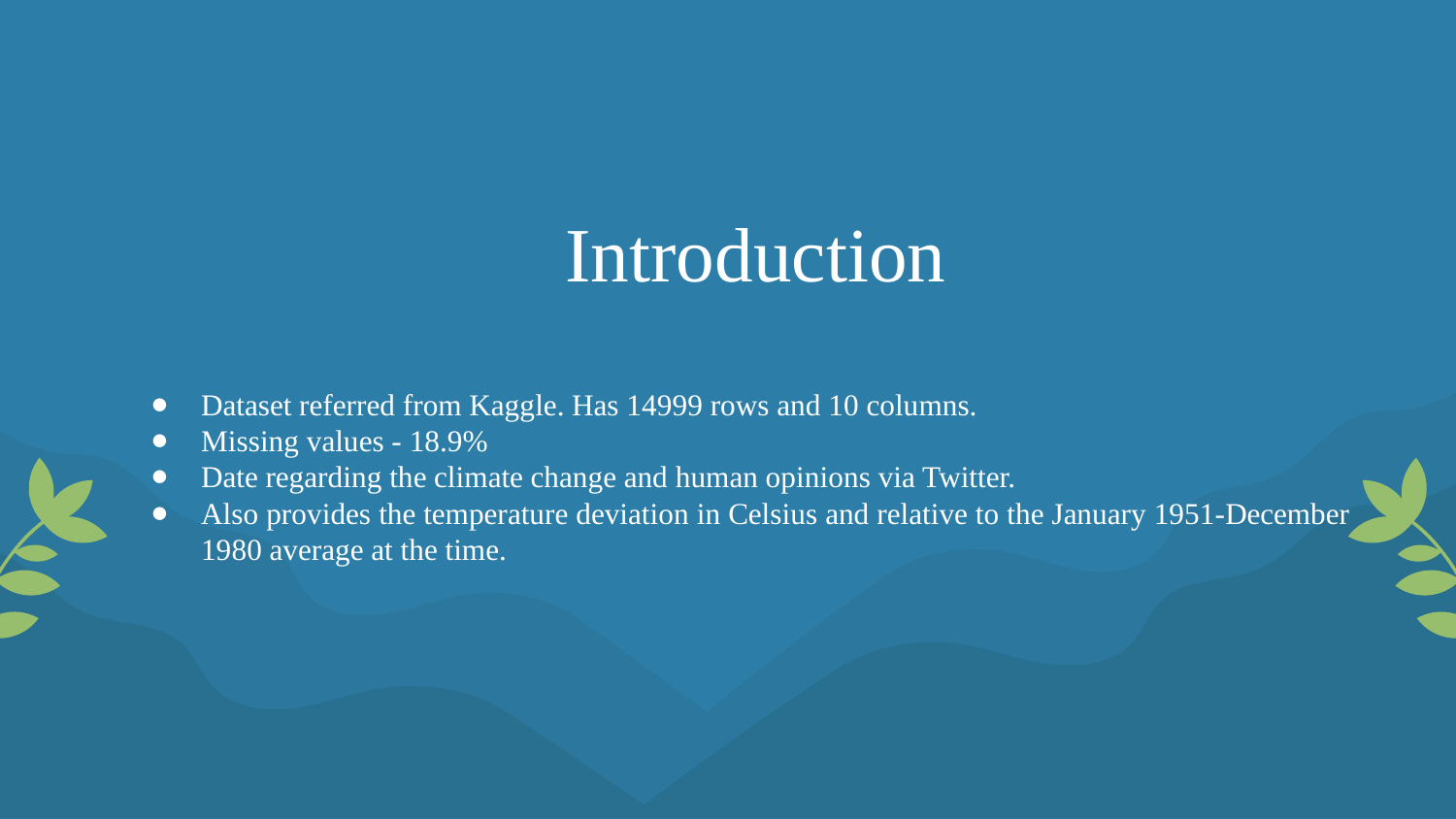

# Introduction

Dataset referred from Kaggle. Has 14999 rows and 10 columns.
Missing values - 18.9%
Date regarding the climate change and human opinions via Twitter.
Also provides the temperature deviation in Celsius and relative to the January 1951-December 1980 average at the time.